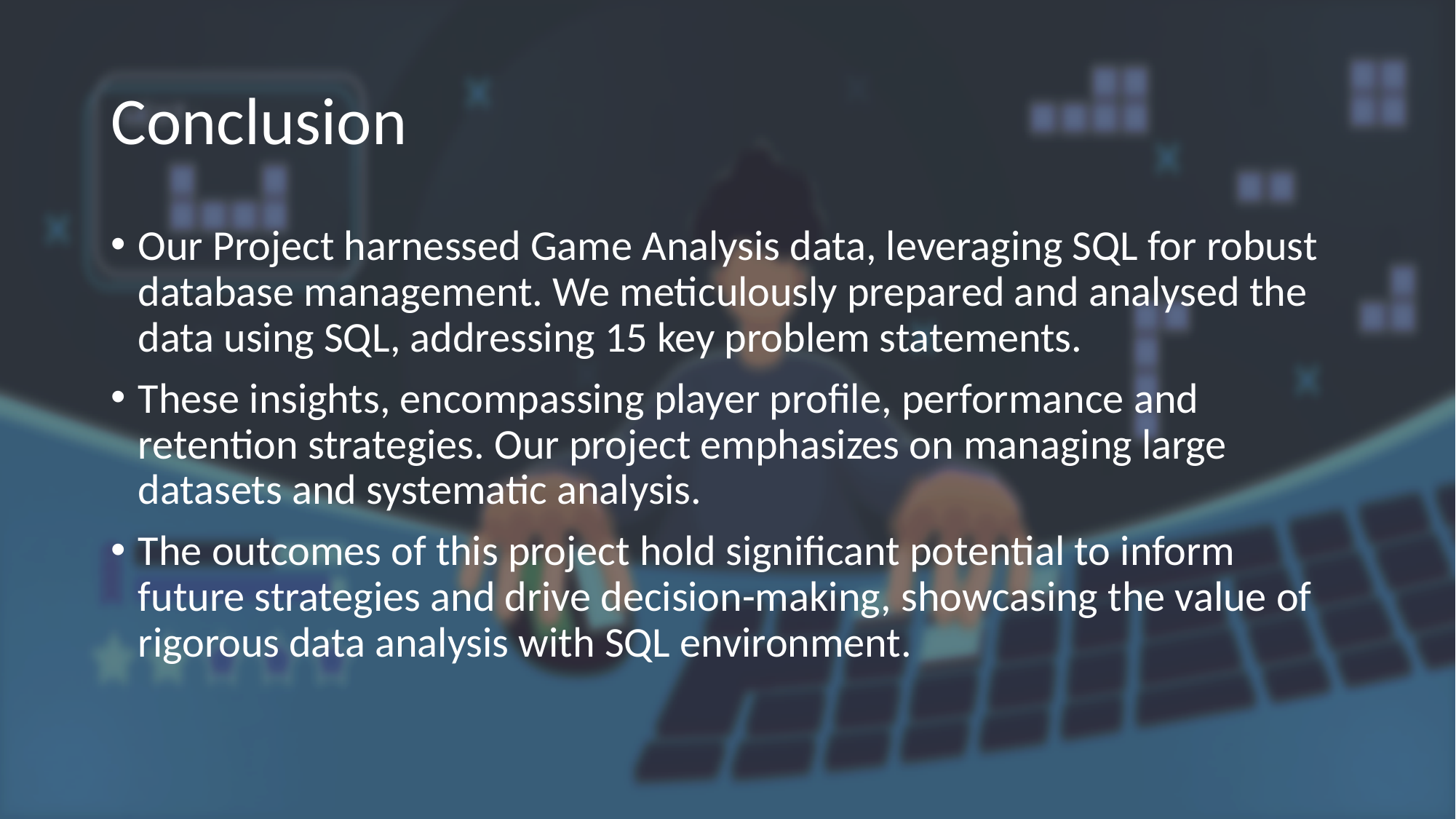

# Conclusion
Our Project harnessed Game Analysis data, leveraging SQL for robust database management. We meticulously prepared and analysed the data using SQL, addressing 15 key problem statements.
These insights, encompassing player profile, performance and retention strategies. Our project emphasizes on managing large datasets and systematic analysis.
The outcomes of this project hold significant potential to inform future strategies and drive decision-making, showcasing the value of rigorous data analysis with SQL environment.